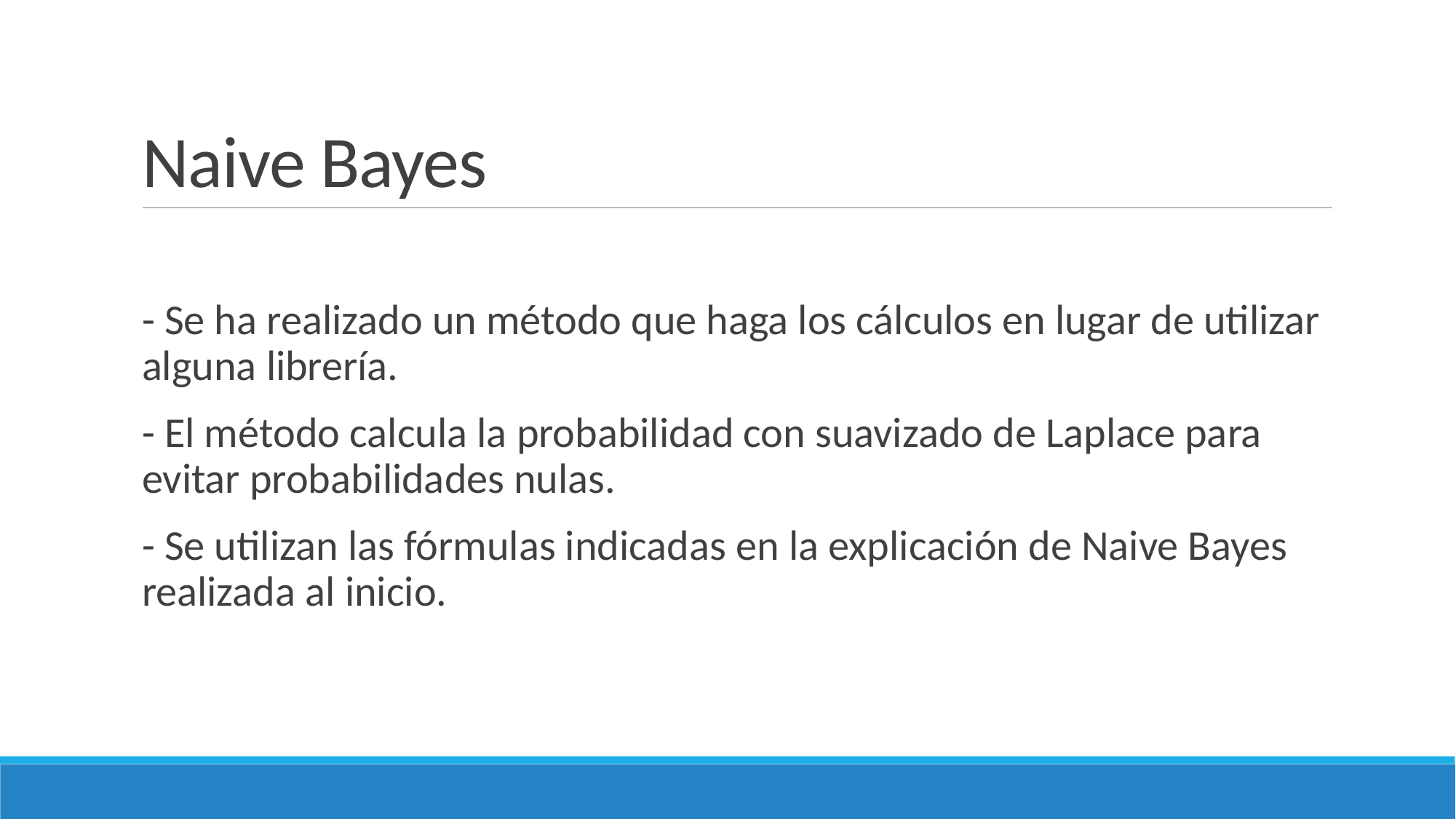

# Naive Bayes

- Se ha realizado un método que haga los cálculos en lugar de utilizar alguna librería.
- El método calcula la probabilidad con suavizado de Laplace para evitar probabilidades nulas.
- Se utilizan las fórmulas indicadas en la explicación de Naive Bayes realizada al inicio.